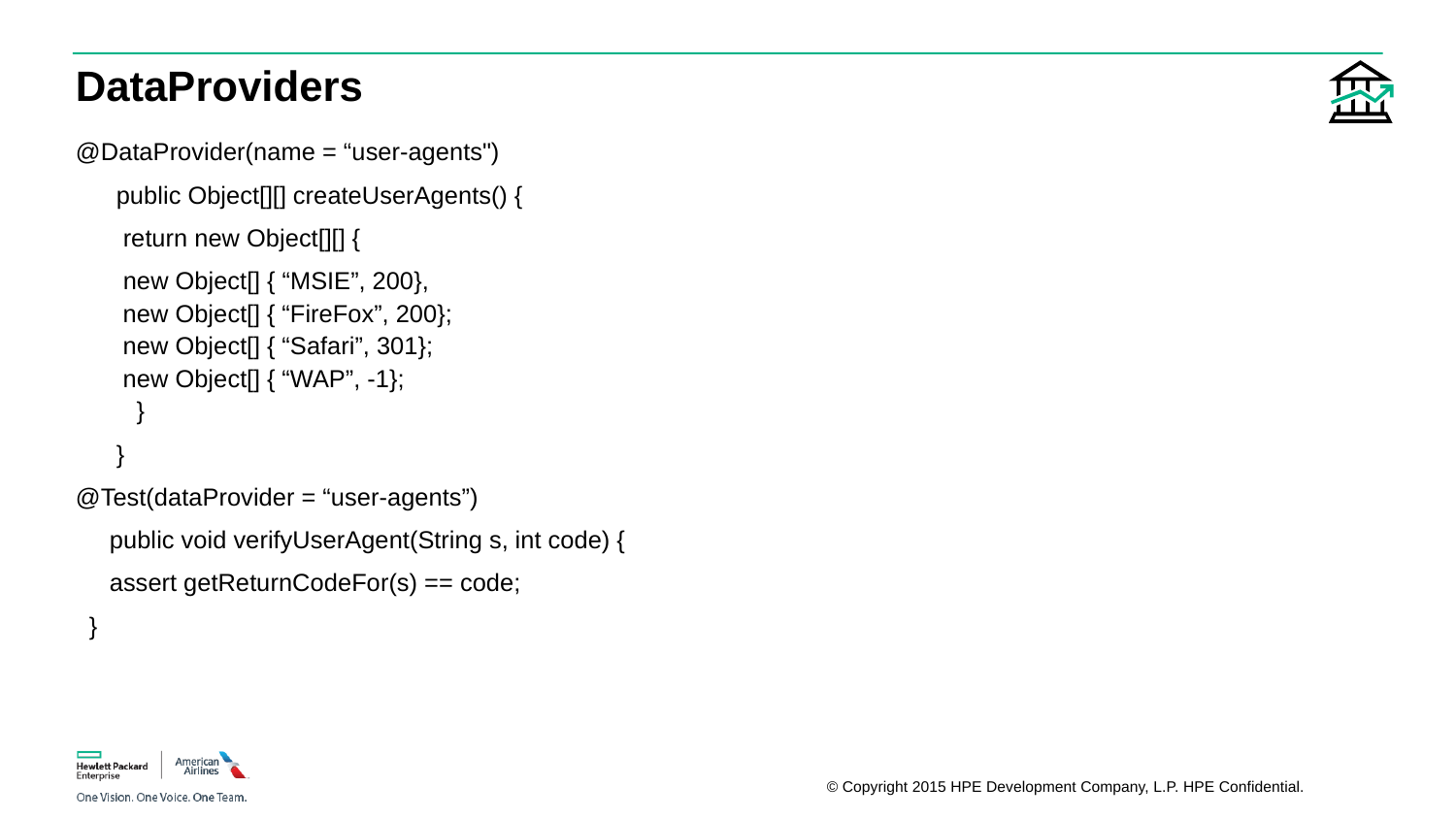

# DataProviders

@DataProvider(name = “user-agents")
      public Object[][] createUserAgents() {
       return new Object[][] {
       new Object[] { “MSIE”, 200},
       new Object[] { “FireFox”, 200};
       new Object[] { “Safari”, 301};
       new Object[] { “WAP”, -1};
         }
      }
@Test(dataProvider = “user-agents”)
     public void verifyUserAgent(String s, int code) {
     assert getReturnCodeFor(s) == code;
  }